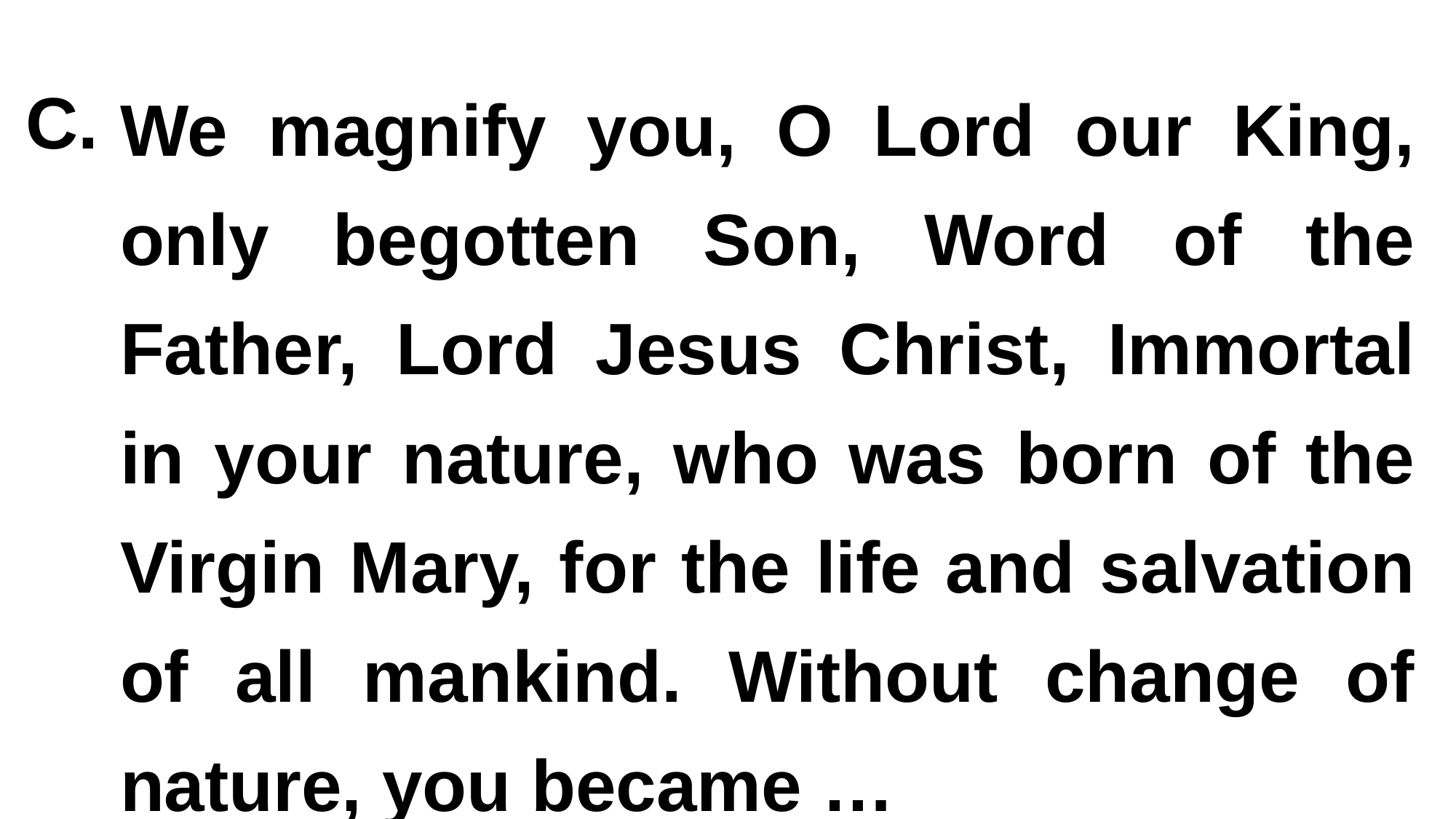

We magnify you, O Lord our King, only begotten Son, Word of the Father, Lord Jesus Christ, Immortal in your nature, who was born of the Virgin Mary, for the life and salvation of all mankind. Without change of nature, you became …
C.